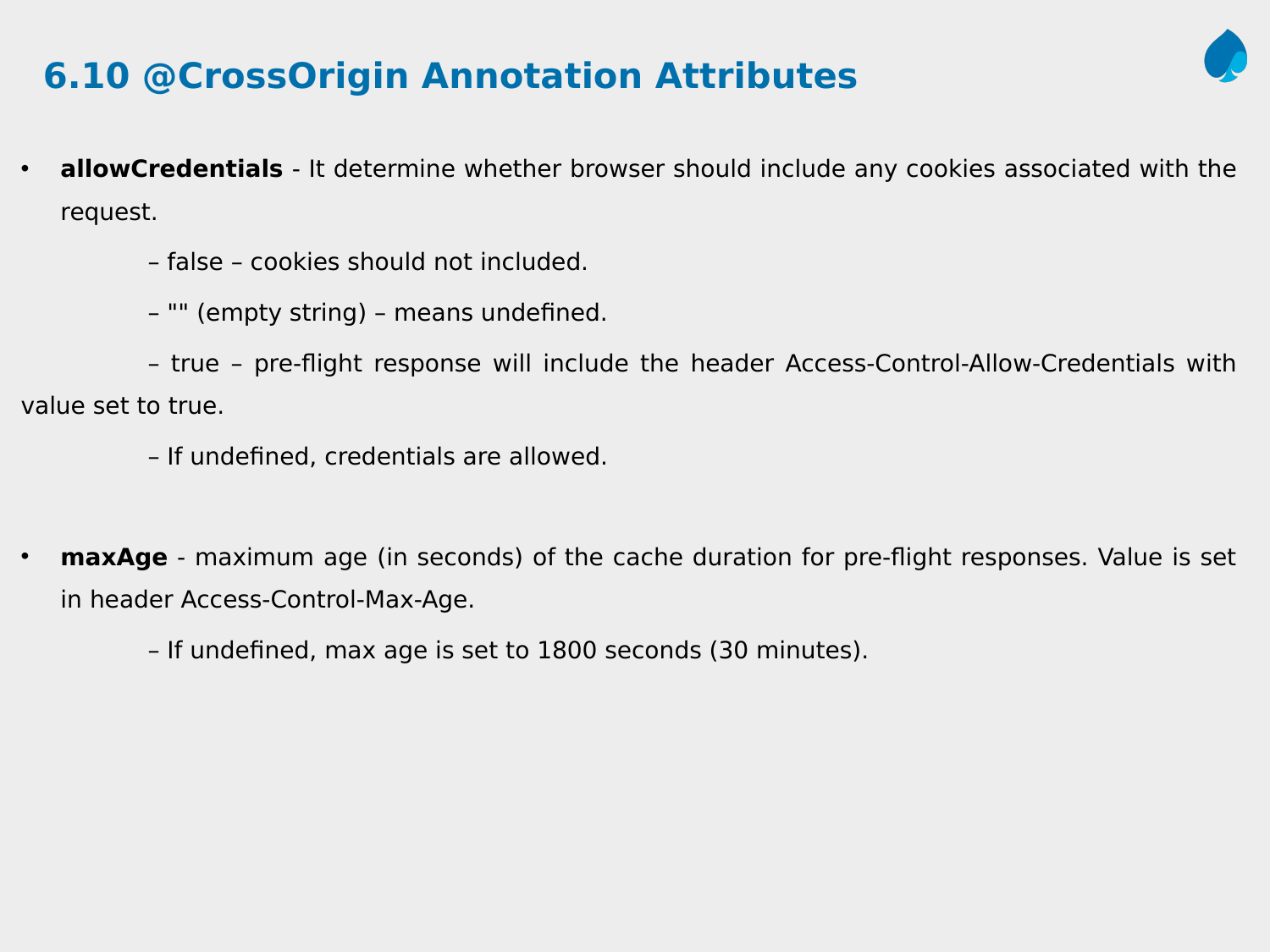

# 6.10 @CrossOrigin Annotation Attributes
allowCredentials - It determine whether browser should include any cookies associated with the request.
	– false – cookies should not included.
	– "" (empty string) – means undefined.
	– true – pre-flight response will include the header Access-Control-Allow-Credentials with value set to true.
	– If undefined, credentials are allowed.

maxAge - maximum age (in seconds) of the cache duration for pre-flight responses. Value is set in header Access-Control-Max-Age.
	– If undefined, max age is set to 1800 seconds (30 minutes).